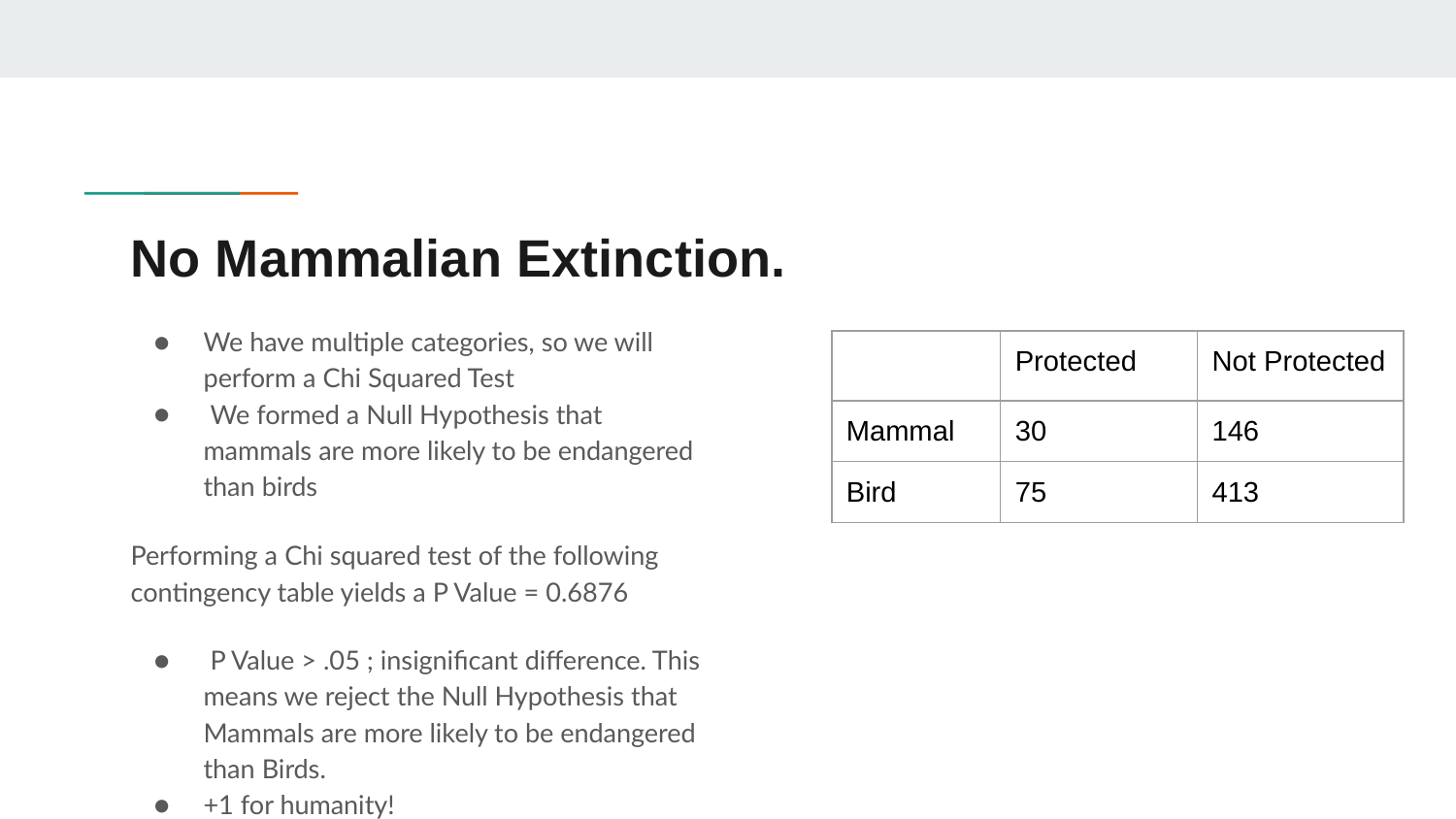

# No Mammalian Extinction.
We have multiple categories, so we will perform a Chi Squared Test
 We formed a Null Hypothesis that mammals are more likely to be endangered than birds
Performing a Chi squared test of the following contingency table yields a P Value = 0.6876
 P Value > .05 ; insignificant difference. This means we reject the Null Hypothesis that Mammals are more likely to be endangered than Birds.
+1 for humanity!
|  | Protected | Not Protected |
| --- | --- | --- |
| Mammal | 30 | 146 |
| Bird | 75 | 413 |